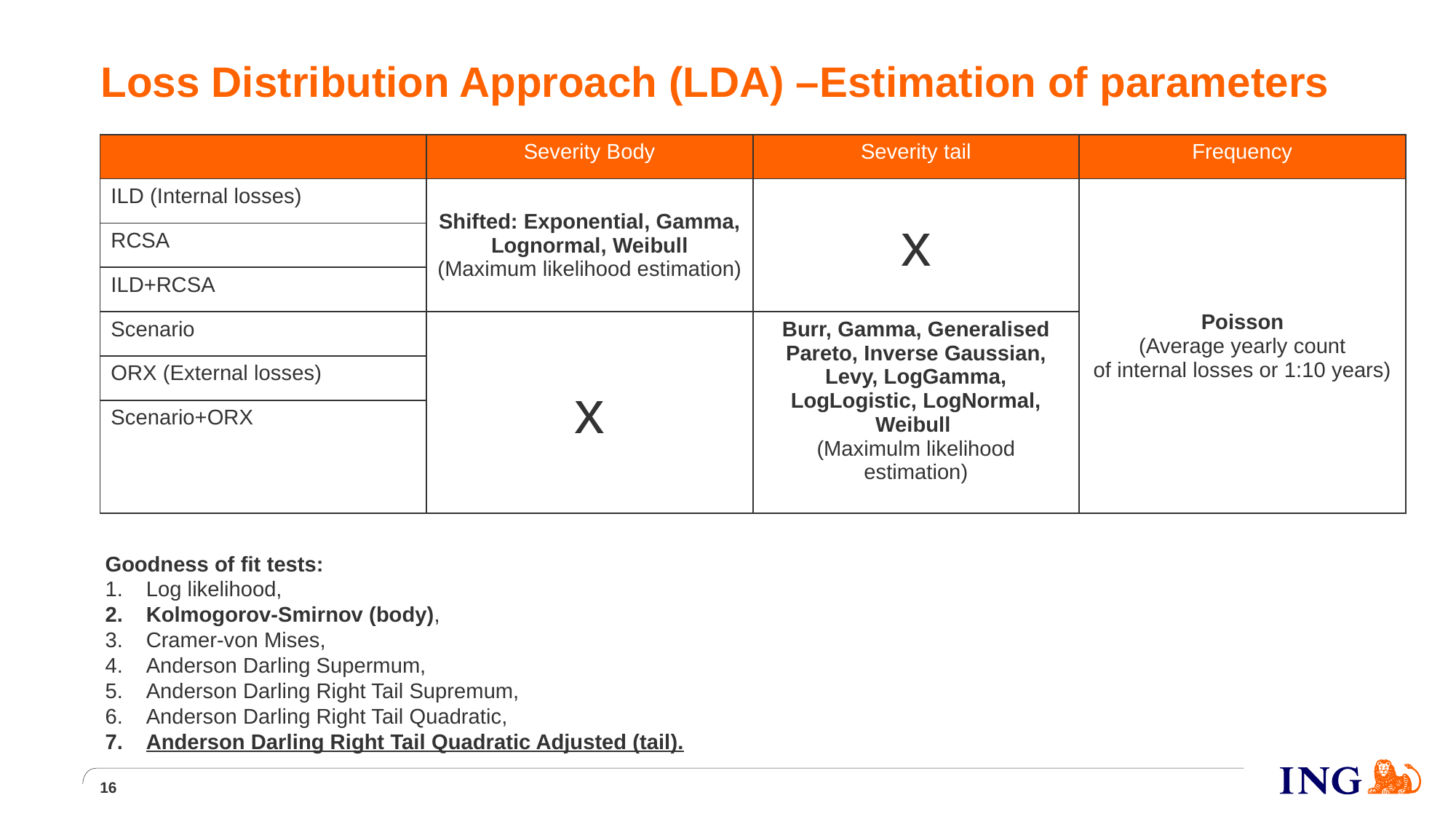

# Loss Distribution Approach (LDA) –Estimation of parameters
|  | Severity Body | Severity tail | Frequency |
| --- | --- | --- | --- |
| ILD (Internal losses) | Shifted: Exponential, Gamma, Lognormal, Weibull (Maximum likelihood estimation) | x | Poisson (Average yearly count of internal losses or 1:10 years) |
| RCSA |  |  |  |
| ILD+RCSA |  |  |  |
| Scenario | x | Burr, Gamma, Generalised Pareto, Inverse Gaussian, Levy, LogGamma, LogLogistic, LogNormal, Weibull (Maximulm likelihood estimation) |  |
| ORX (External losses) |  |  |  |
| Scenario+ORX |  |  |  |

Goodness of fit tests:
Log likelihood,
Kolmogorov-Smirnov (body),
Cramer-von Mises,
Anderson Darling Supermum,
Anderson Darling Right Tail Supremum,
Anderson Darling Right Tail Quadratic,
Anderson Darling Right Tail Quadratic Adjusted (tail).

16